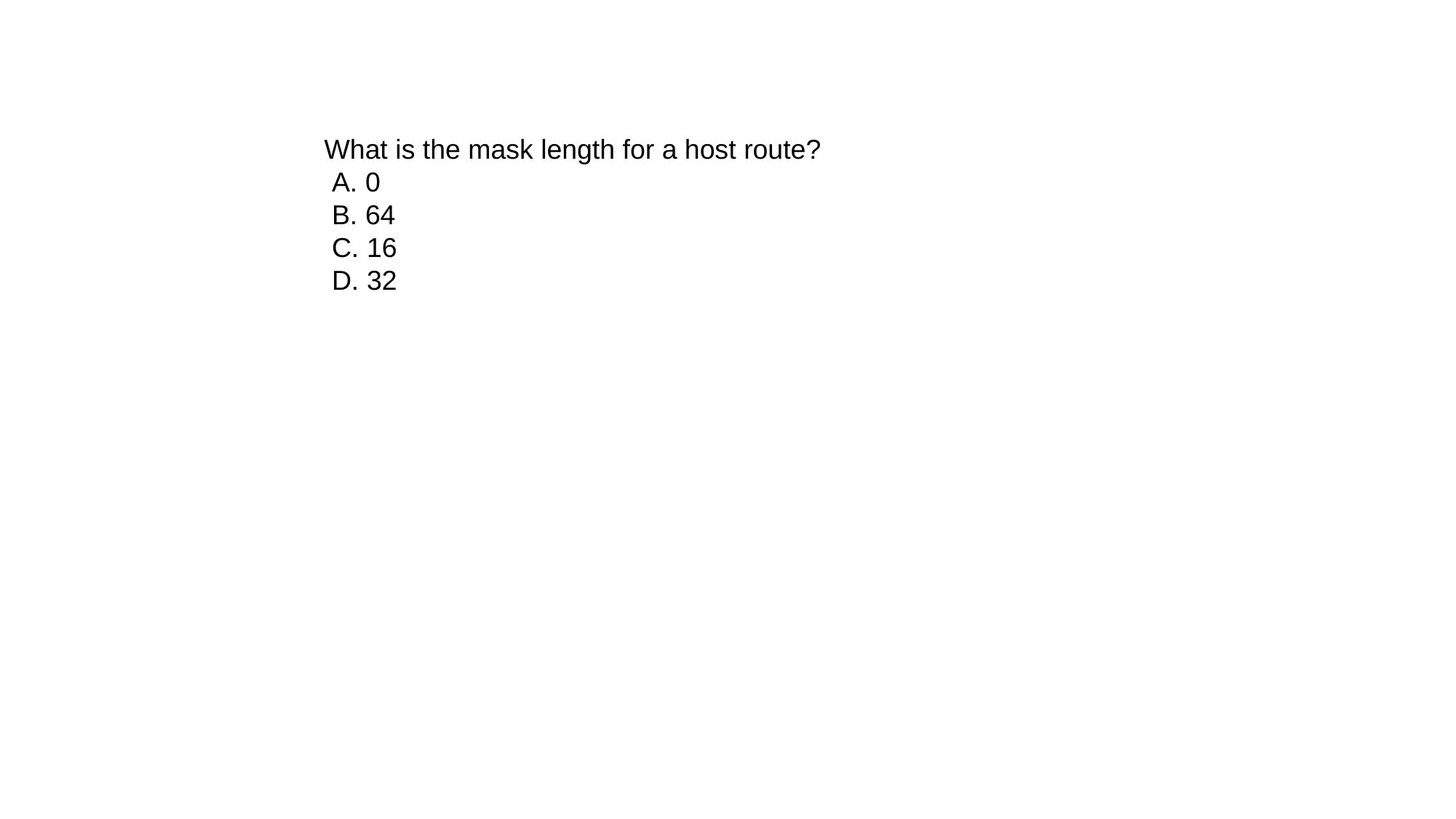

What is the mask length for a host route?
 A. 0
 B. 64
 C. 16
 D. 32